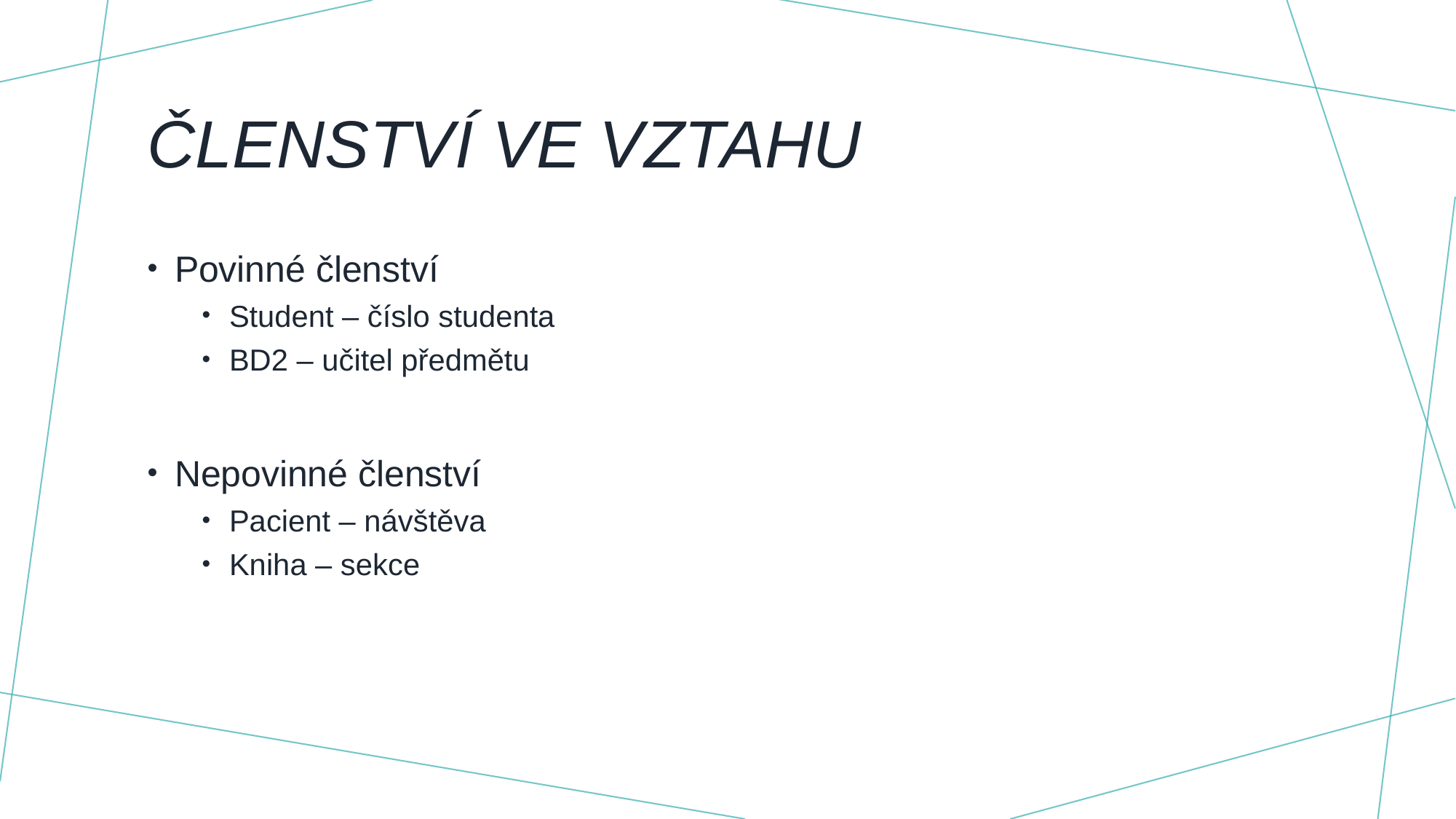

# Členství ve vztahu
Povinné členství
Student – číslo studenta
BD2 – učitel předmětu

Nepovinné členství
Pacient – návštěva
Kniha – sekce